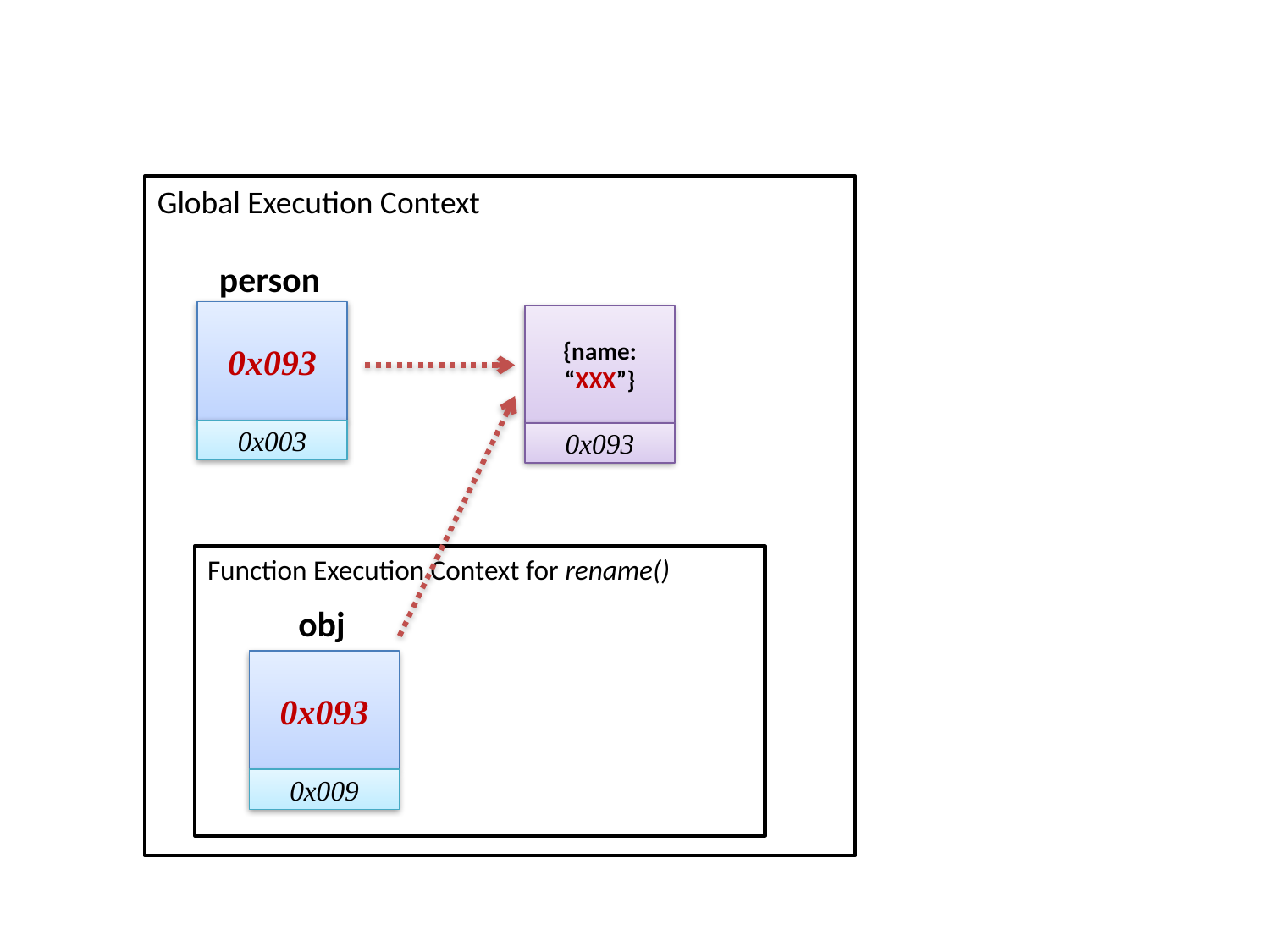

Global Execution Context
person
0x093
0x003
{name: “XXX”}
0x093
Function Execution Context for rename()
obj
0x093
0x009